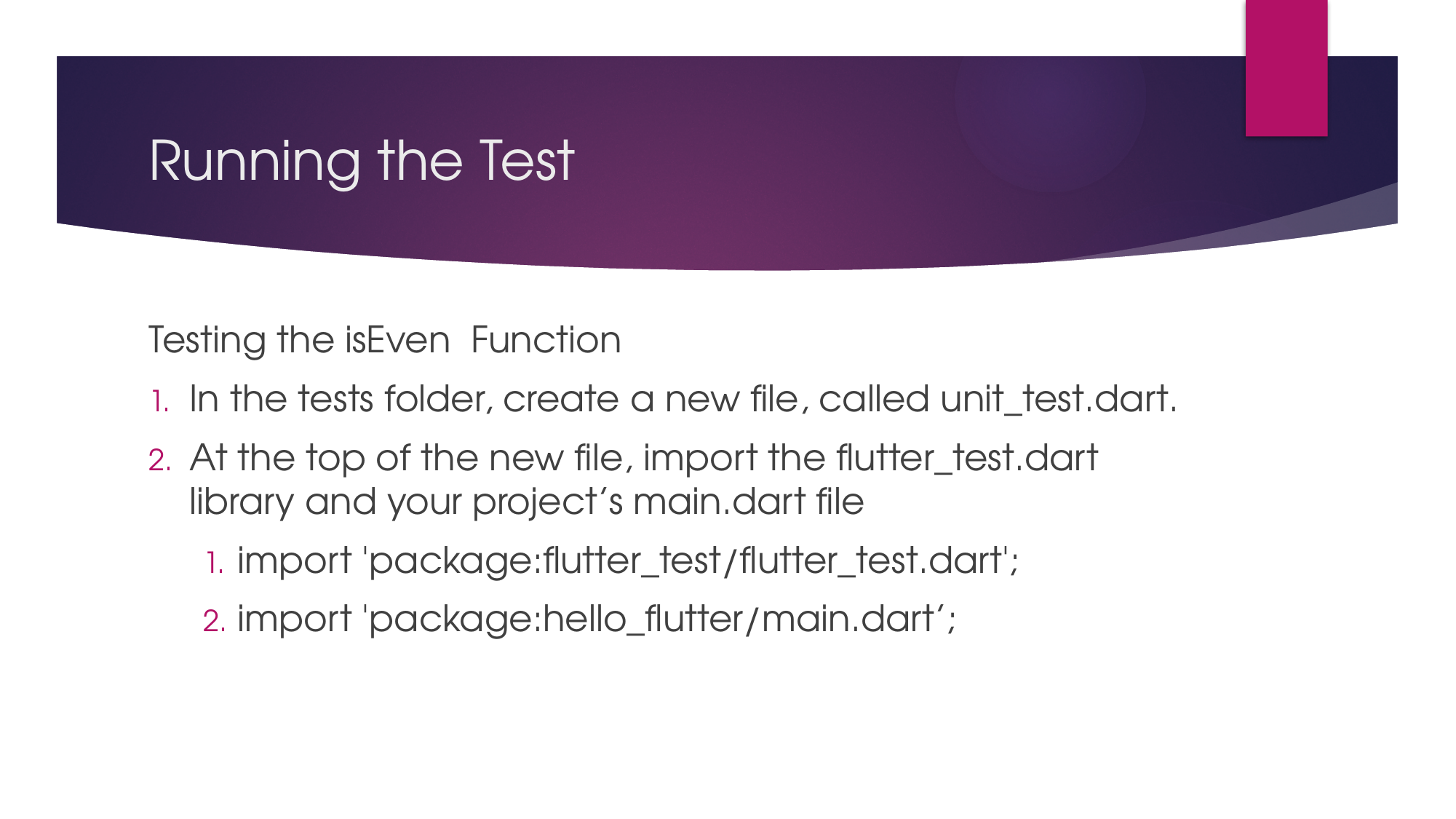

# Running the Test
Testing the isEven  Function
In the tests folder, create a new file, called unit_test.dart.
At the top of the new file, import the flutter_test.dart library and your project’s main.dart file
import 'package:flutter_test/flutter_test.dart';
import 'package:hello_flutter/main.dart’;